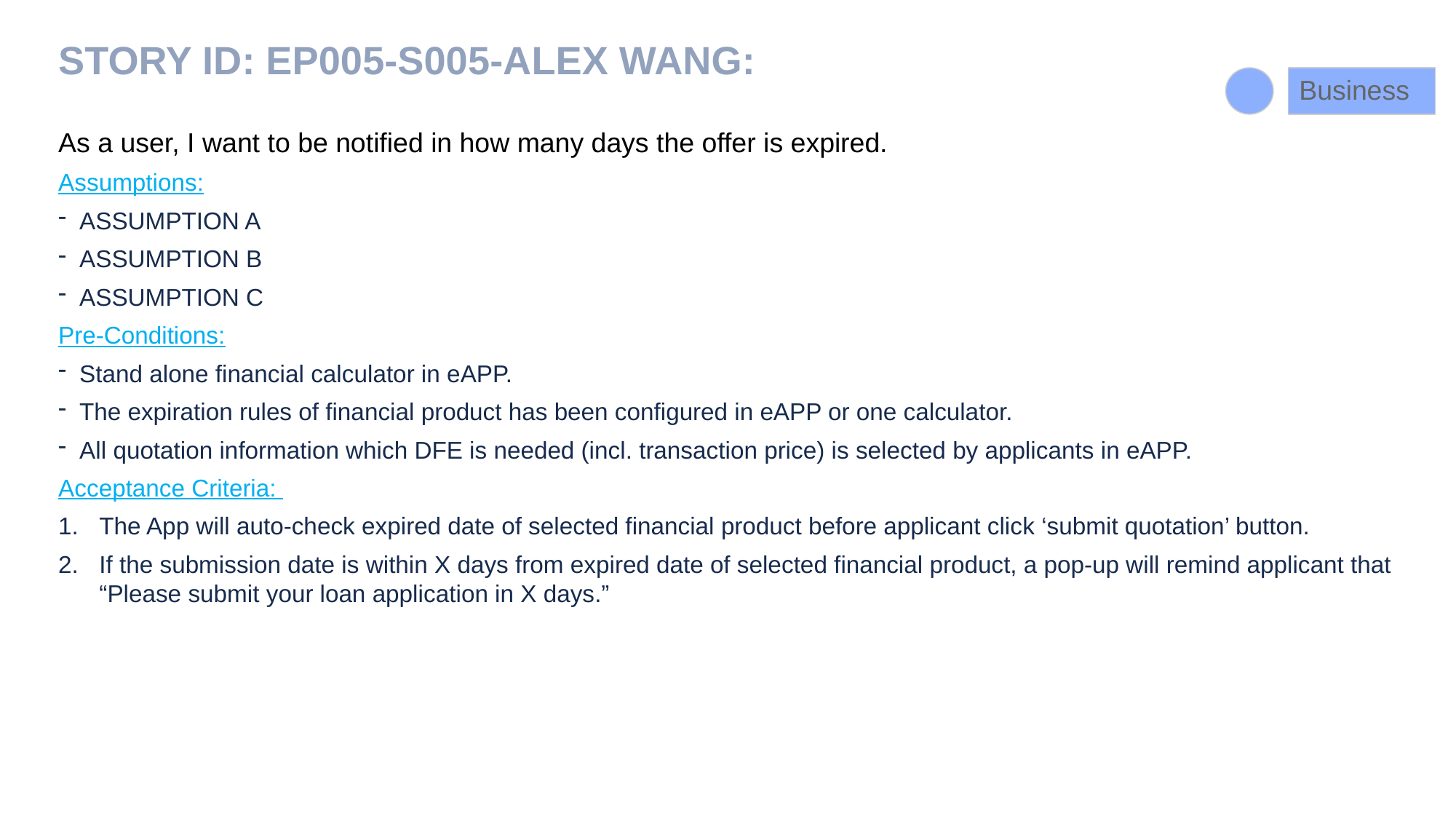

# Story ID: EP005-S005-Alex Wang:
Business

As a user, I want to be notified in how many days the offer is expired.
Assumptions:
ASSUMPTION A
ASSUMPTION B
ASSUMPTION C
Pre-Conditions:
Stand alone financial calculator in eAPP.
The expiration rules of financial product has been configured in eAPP or one calculator.
All quotation information which DFE is needed (incl. transaction price) is selected by applicants in eAPP.
Acceptance Criteria:
The App will auto-check expired date of selected financial product before applicant click ‘submit quotation’ button.
If the submission date is within X days from expired date of selected financial product, a pop-up will remind applicant that “Please submit your loan application in X days.”